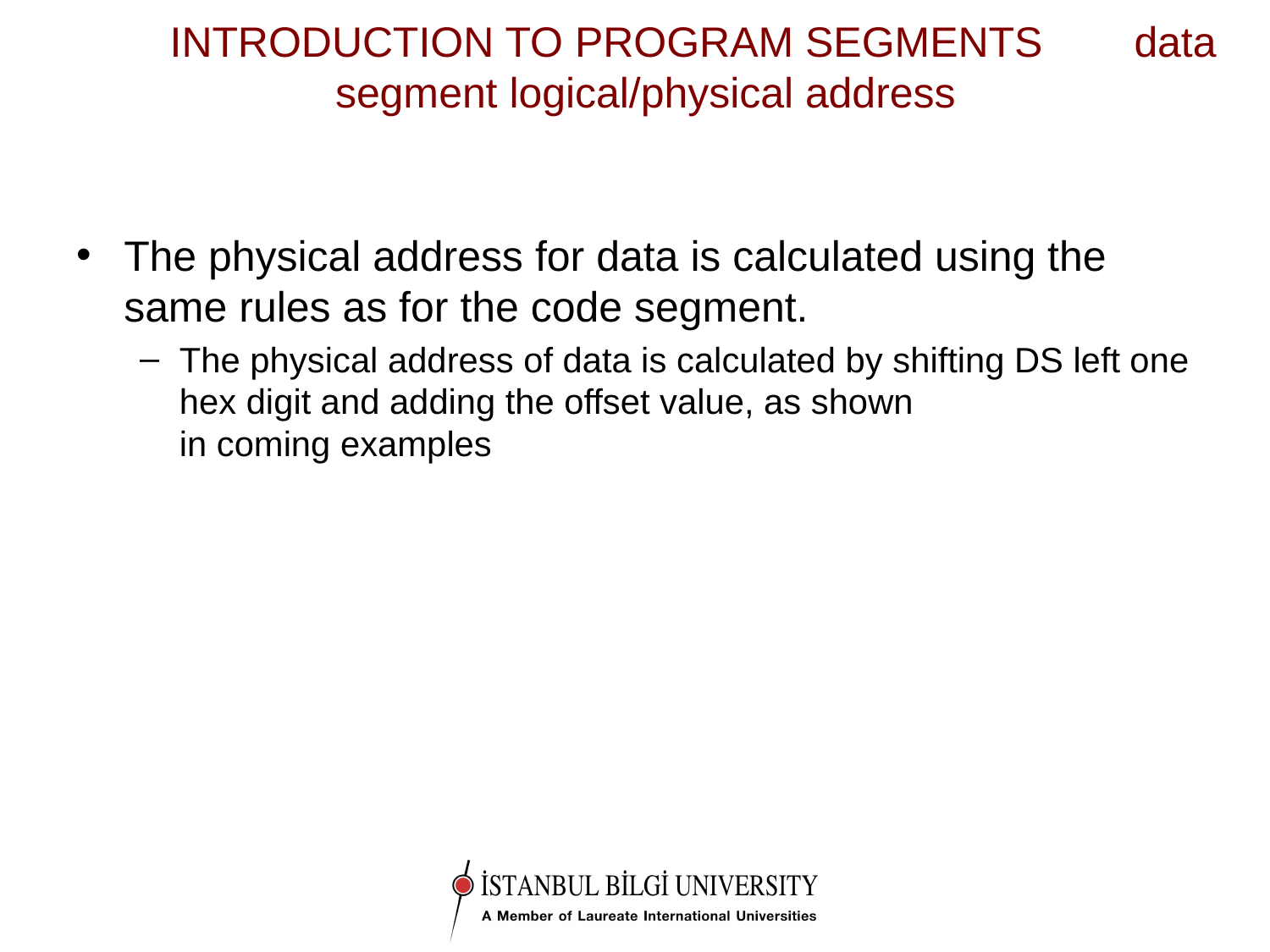

# INTRODUCTION TO PROGRAM SEGMENTS 	 data segment logical/physical address
The physical address for data is calculated using the same rules as for the code segment.
The physical address of data is calculated by shifting DS left one hex digit and adding the offset value, as shown
in coming examples